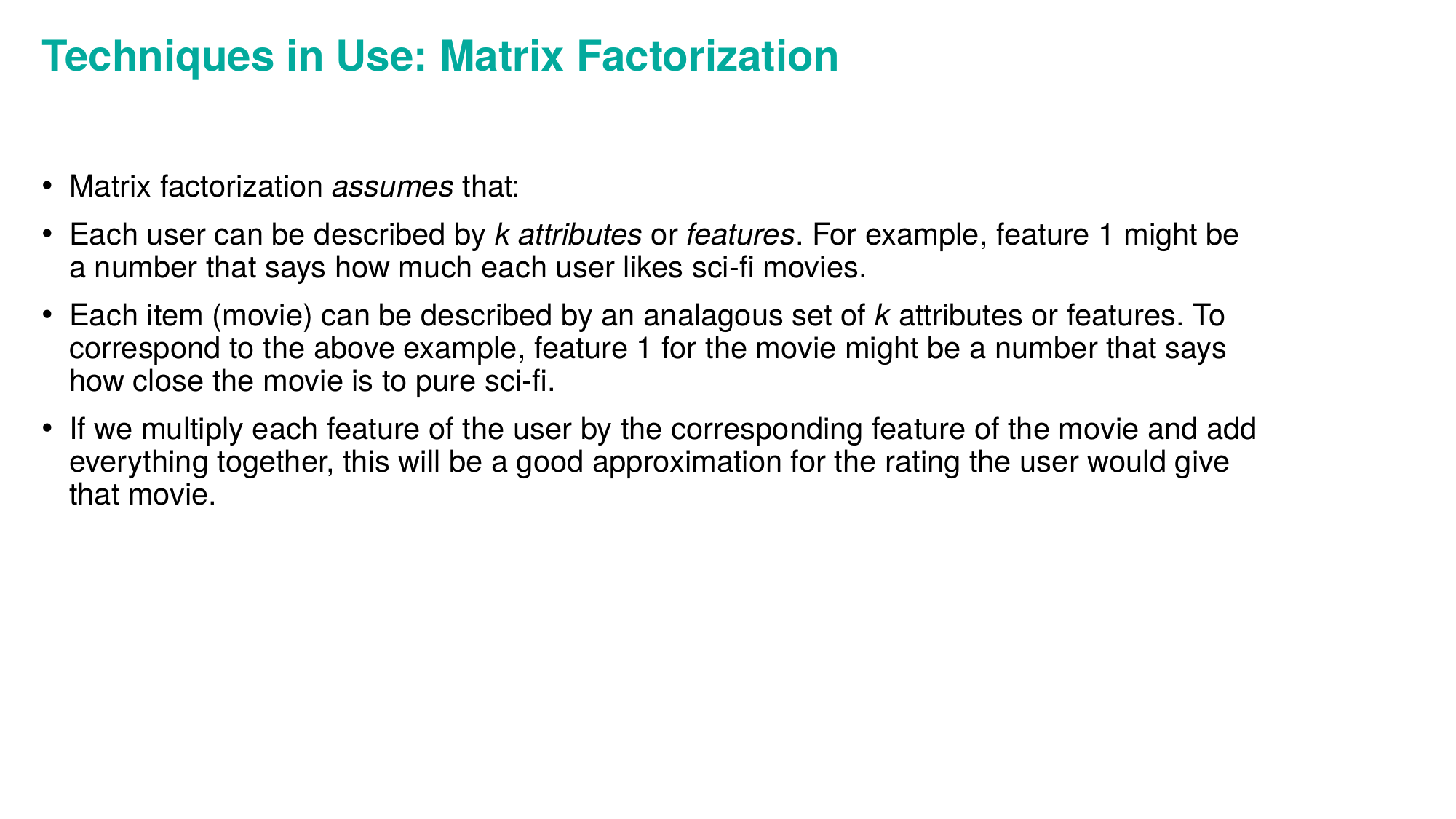

Techniques in Use: Matrix Factorization

Matrix factorization assumes that:
Each user can be described by k attributes or features. For example, feature 1 might be a number that says how much each user likes sci-fi movies.
Each item (movie) can be described by an analagous set of k attributes or features. To correspond to the above example, feature 1 for the movie might be a number that says how close the movie is to pure sci-fi.
If we multiply each feature of the user by the corresponding feature of the movie and add everything together, this will be a good approximation for the rating the user would give that movie.